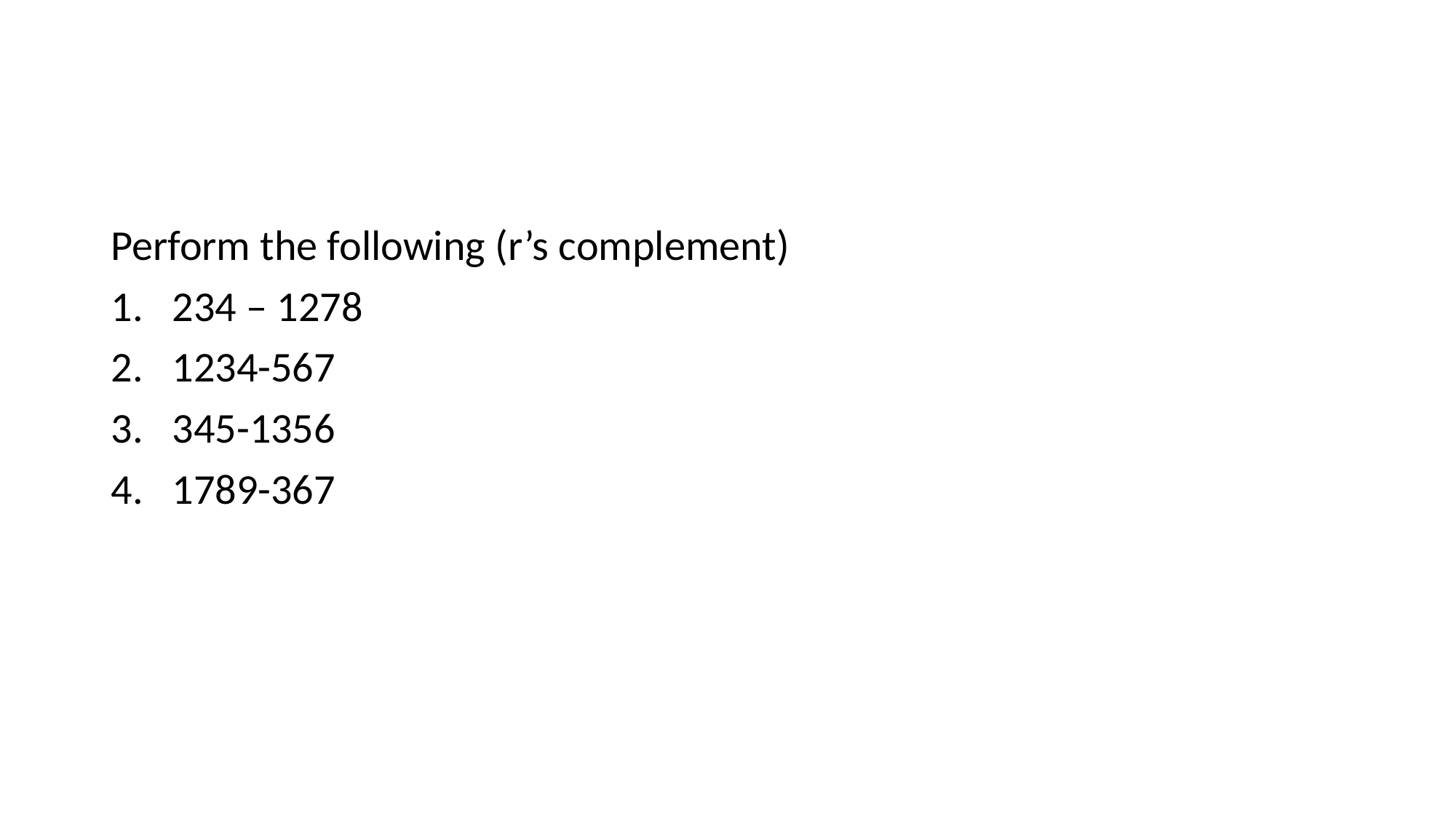

#
Perform the following (r’s complement)
234 – 1278
1234-567
345-1356
1789-367